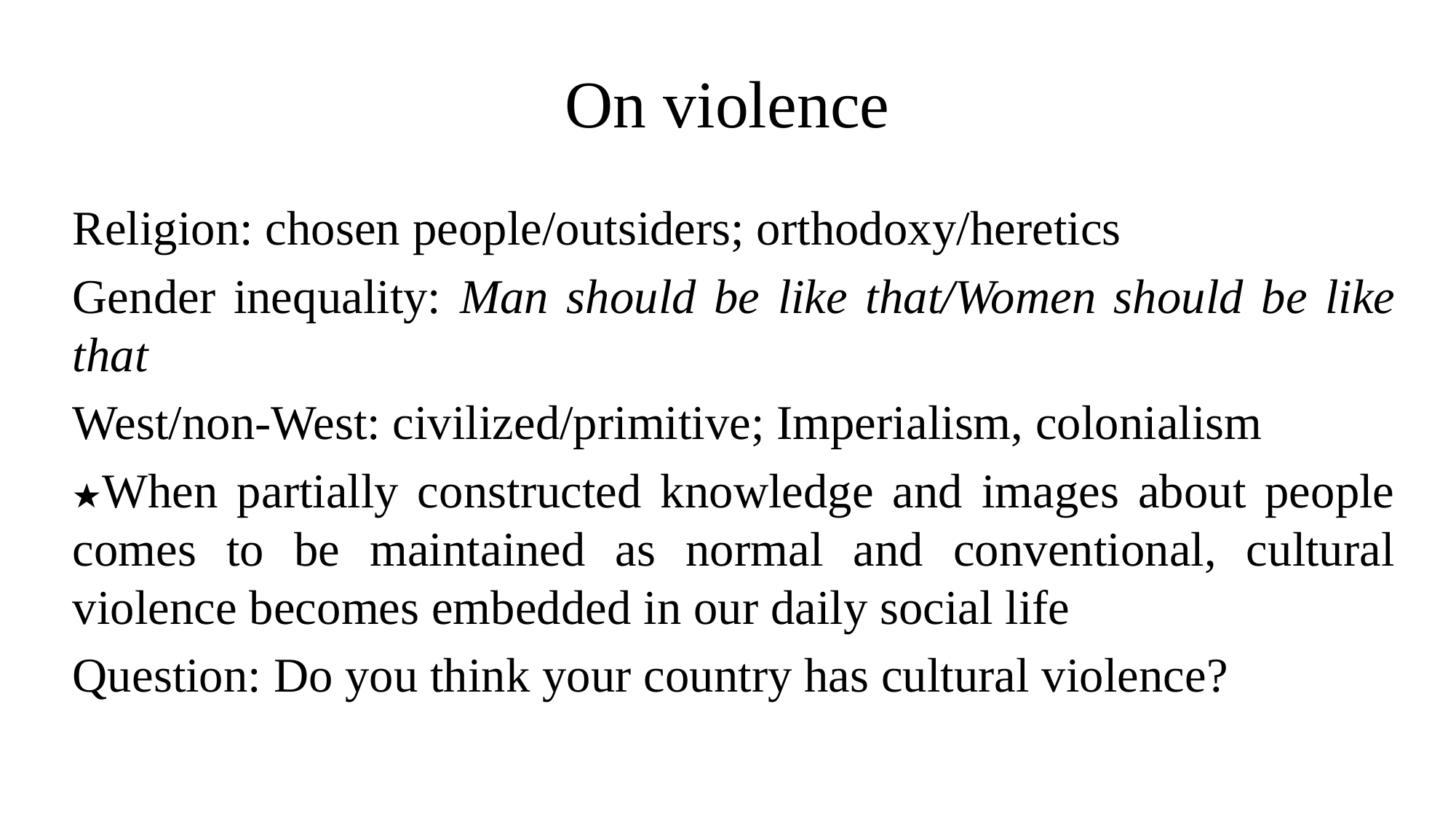

# On violence
Religion: chosen people/outsiders; orthodoxy/heretics
Gender inequality: Man should be like that/Women should be like that
West/non-West: civilized/primitive; Imperialism, colonialism
★When partially constructed knowledge and images about people comes to be maintained as normal and conventional, cultural violence becomes embedded in our daily social life
Question: Do you think your country has cultural violence?